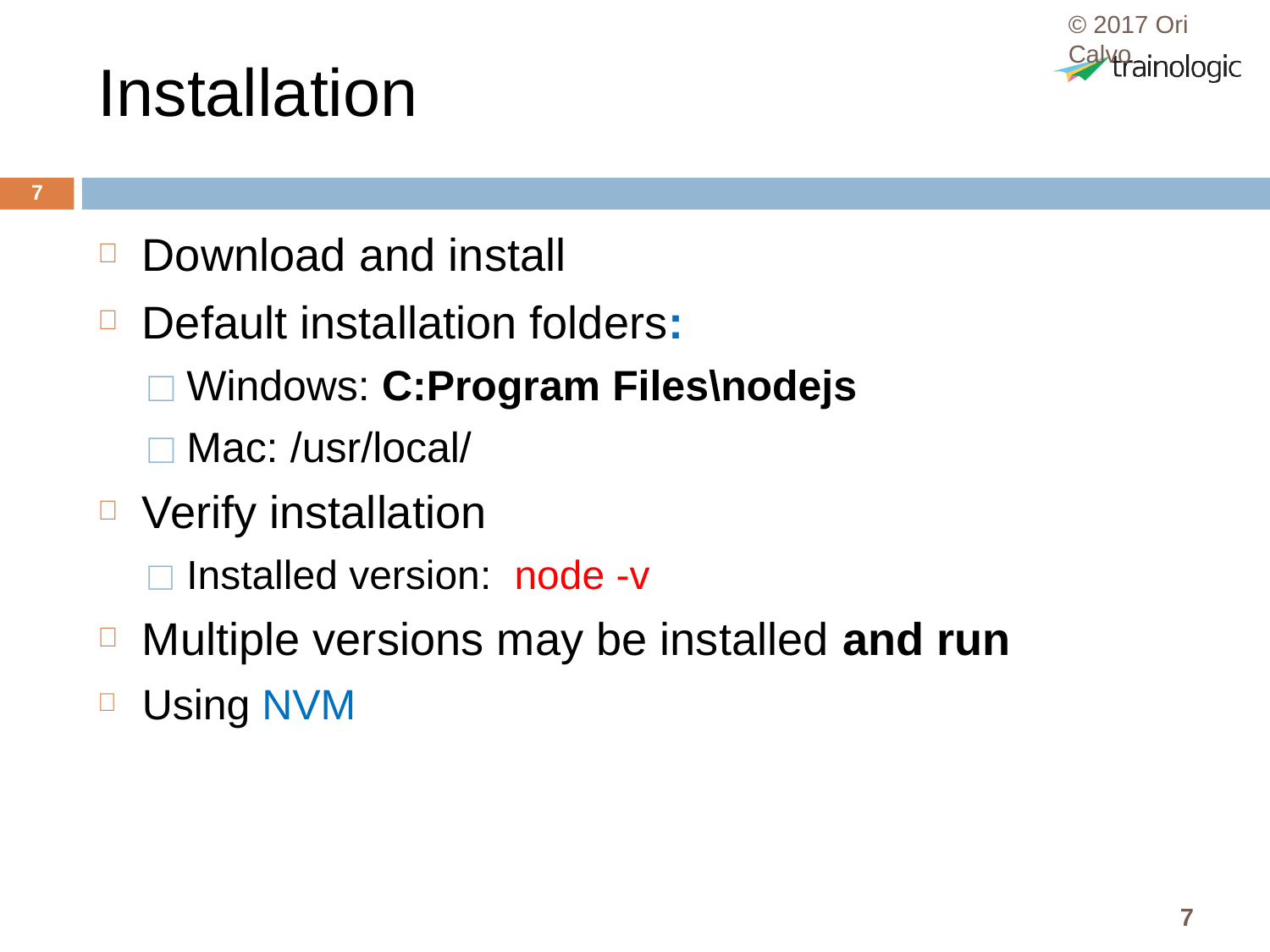

© 2017 Ori Calvo
# Installation
7
Download and install
Default installation folders:
Windows: C:Program Files\nodejs
Mac: /usr/local/
Verify installation
Installed version:  node -v
Multiple versions may be installed and run
Using NVM

7